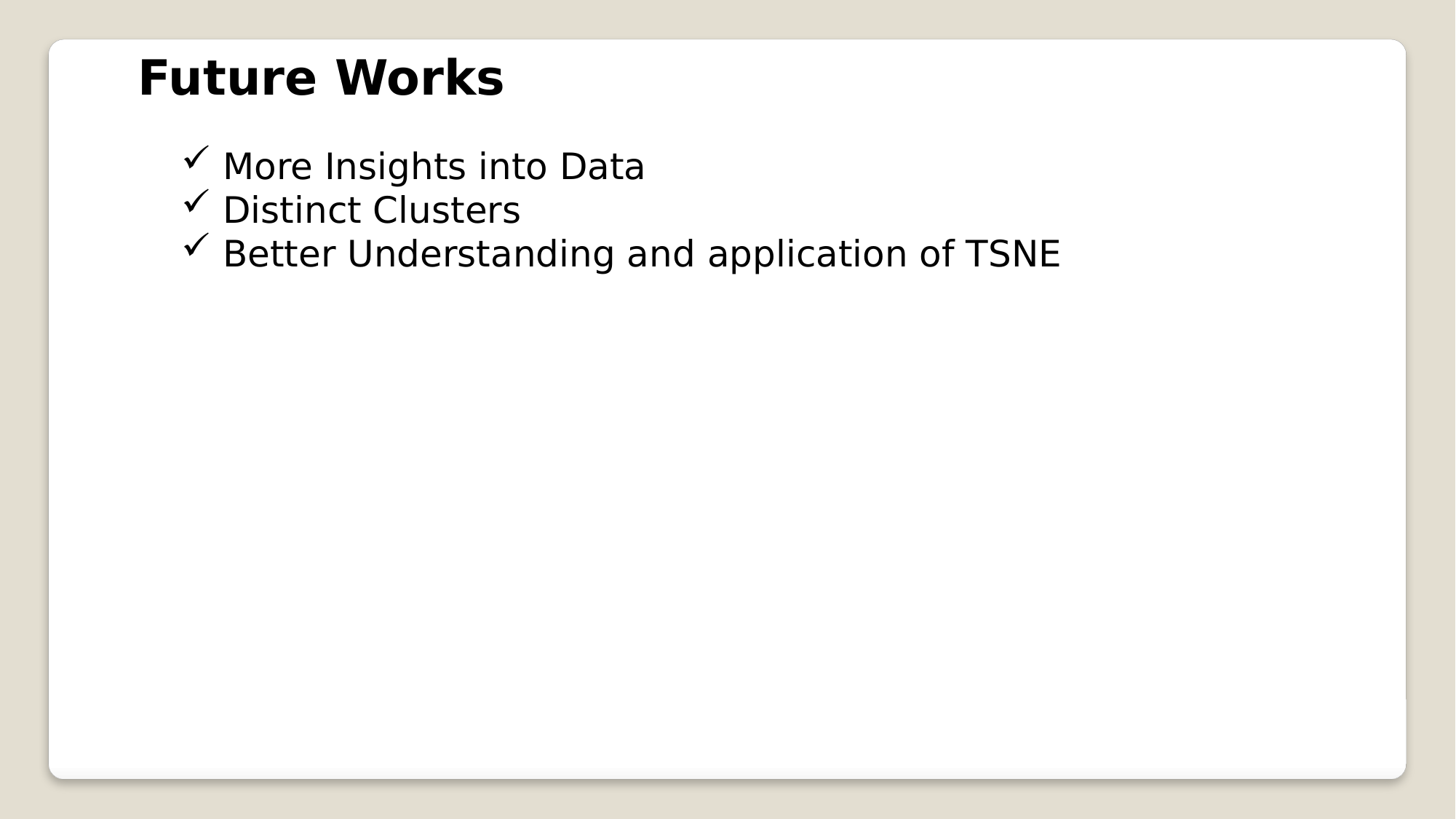

Future Works
 More Insights into Data
 Distinct Clusters
 Better Understanding and application of TSNE